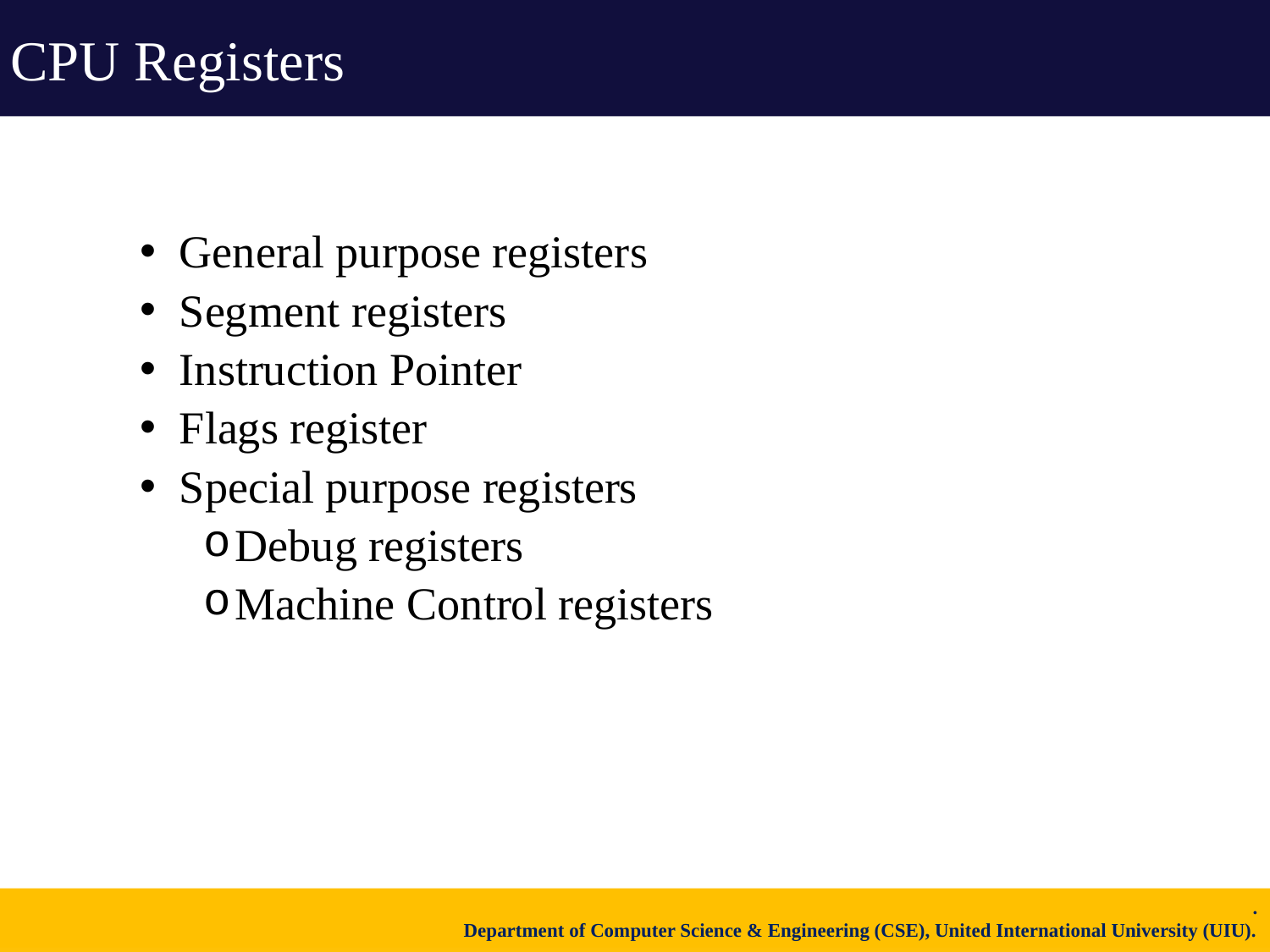

# CPU Registers
General purpose registers
Segment registers
Instruction Pointer
Flags register
Special purpose registers
Debug registers
Machine Control registers

  .
Department of Computer Science & Engineering (CSE), United International University (UIU).